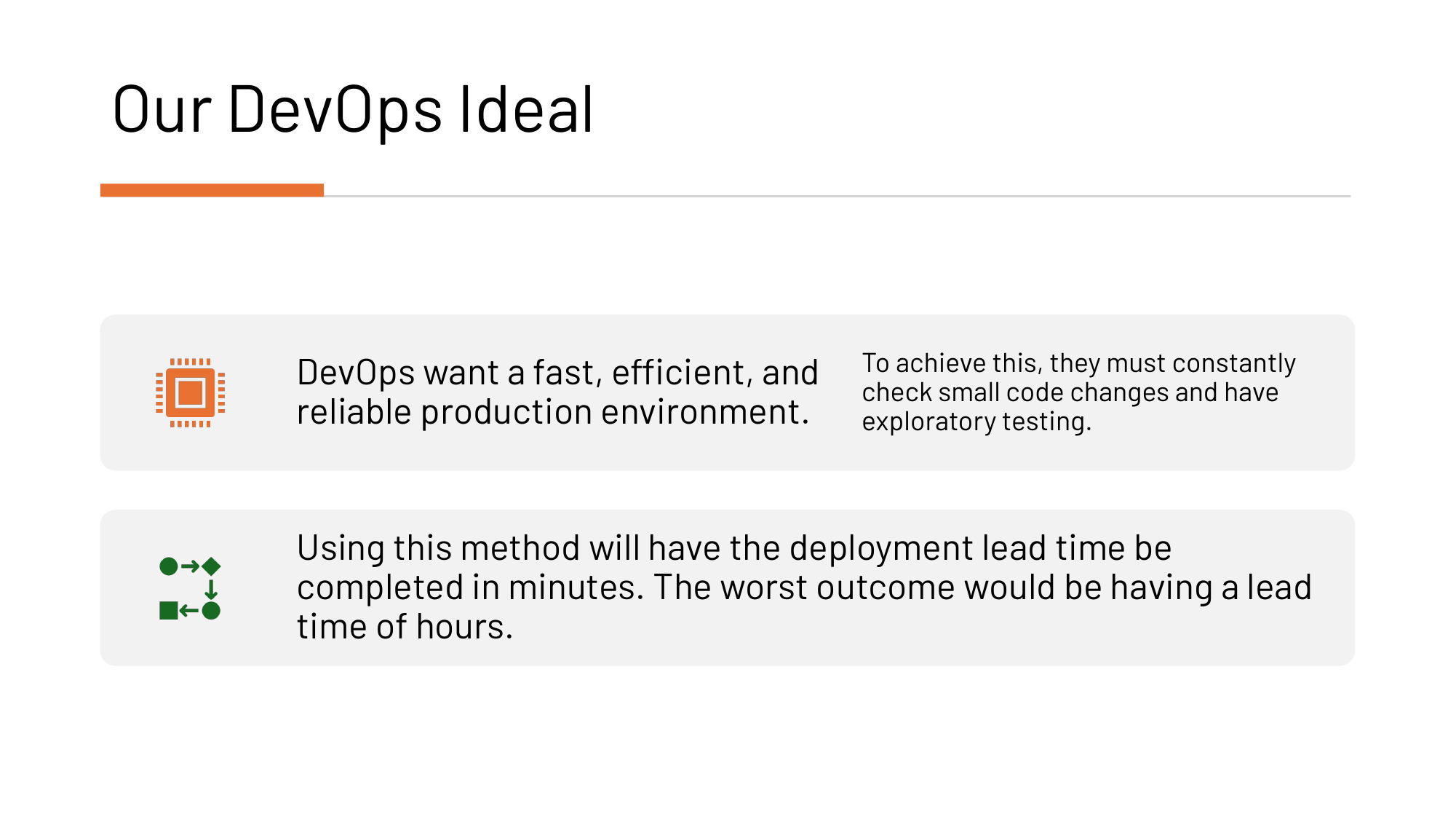

# Our DevOps Ideal

DevOps want a fast, efficient, and reliable production environment.
To achieve this, they must constantly check small code changes and have exploratory testing.
Using this method will have the deployment lead time be completed in minutes. The worst outcome would be having a lead time of hours.